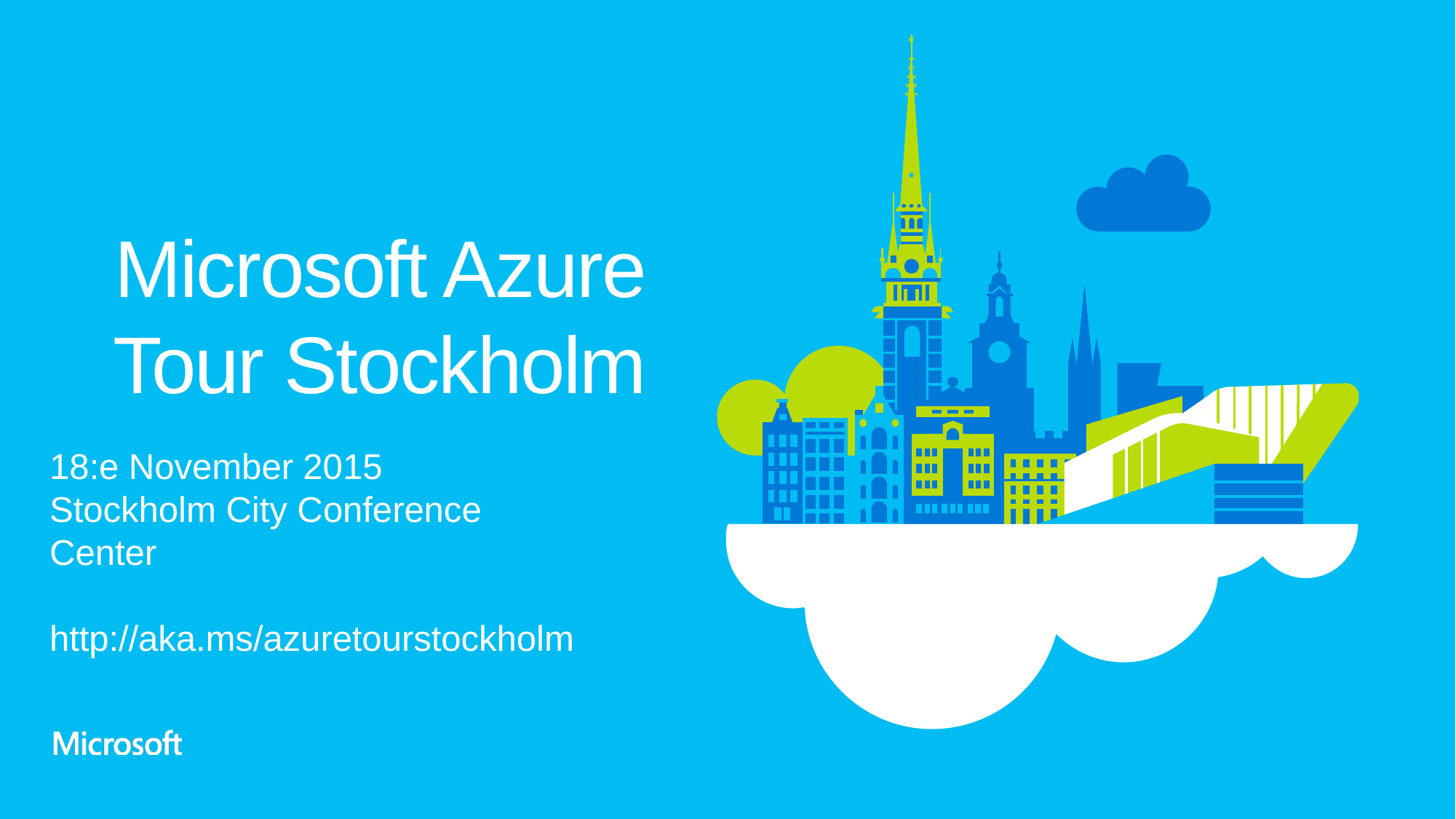

# Microsoft Azure Tour Stockholm
18:e November 2015
Stockholm City Conference Center

http://aka.ms/azuretourstockholm